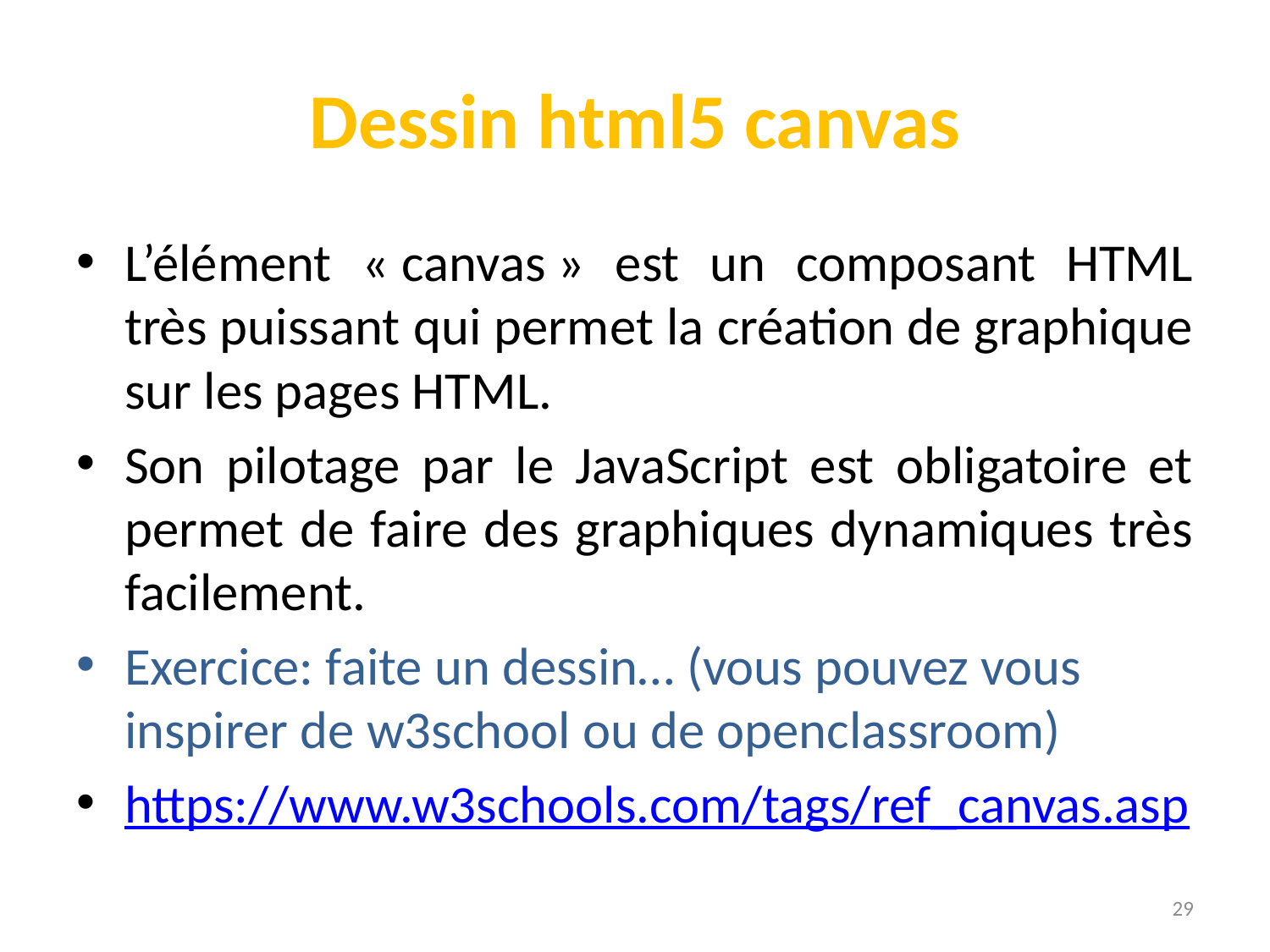

# Dessin html5 canvas
L’élément « canvas » est un composant HTML très puissant qui permet la création de graphique sur les pages HTML.
Son pilotage par le JavaScript est obligatoire et permet de faire des graphiques dynamiques très facilement.
Exercice: faite un dessin… (vous pouvez vous inspirer de w3school ou de openclassroom)
https://www.w3schools.com/tags/ref_canvas.asp
29